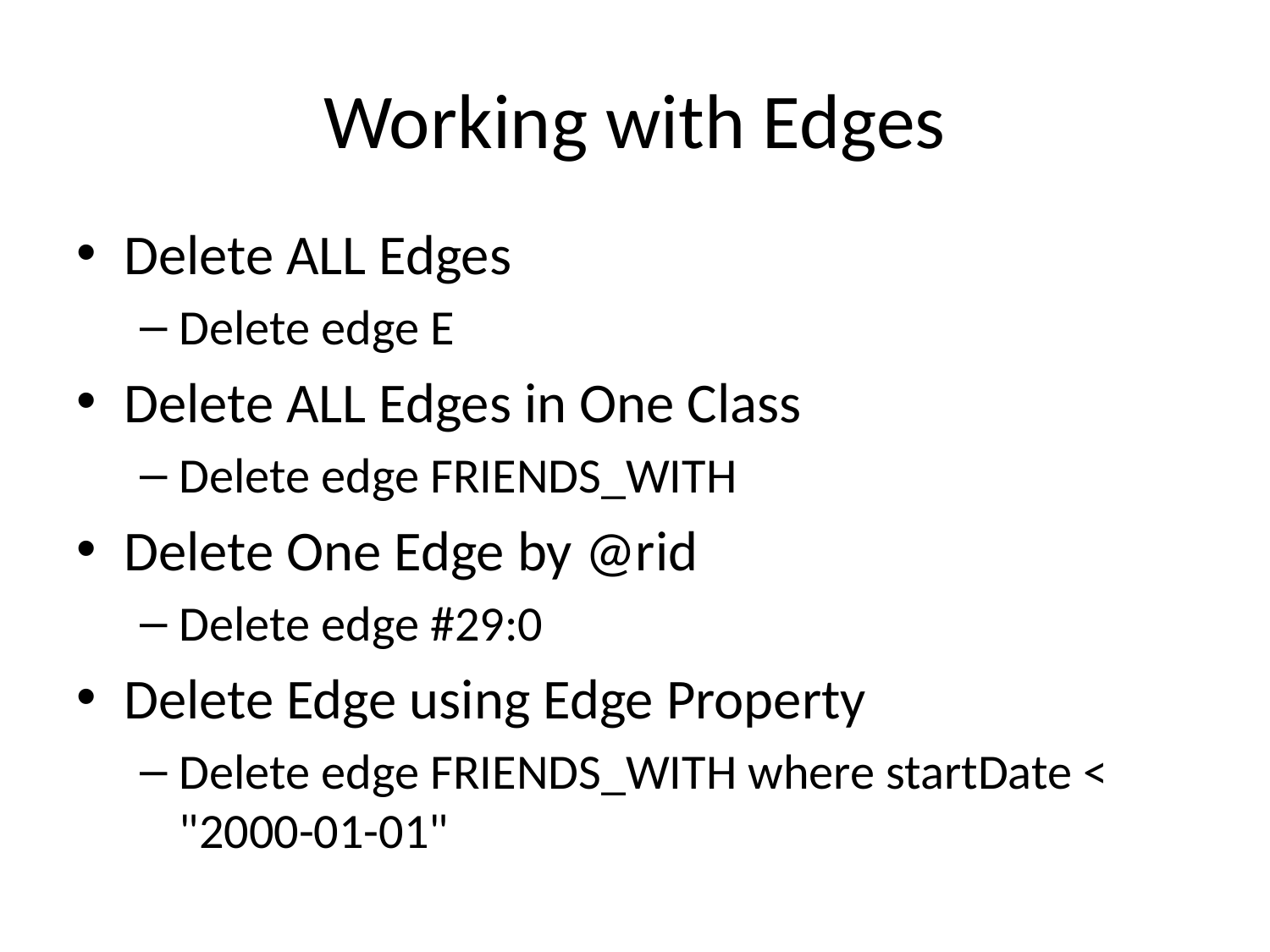

# Working with Edges
Delete ALL Edges
Delete edge E
Delete ALL Edges in One Class
Delete edge FRIENDS_WITH
Delete One Edge by @rid
Delete edge #29:0
Delete Edge using Edge Property
Delete edge FRIENDS_WITH where startDate < "2000-01-01"